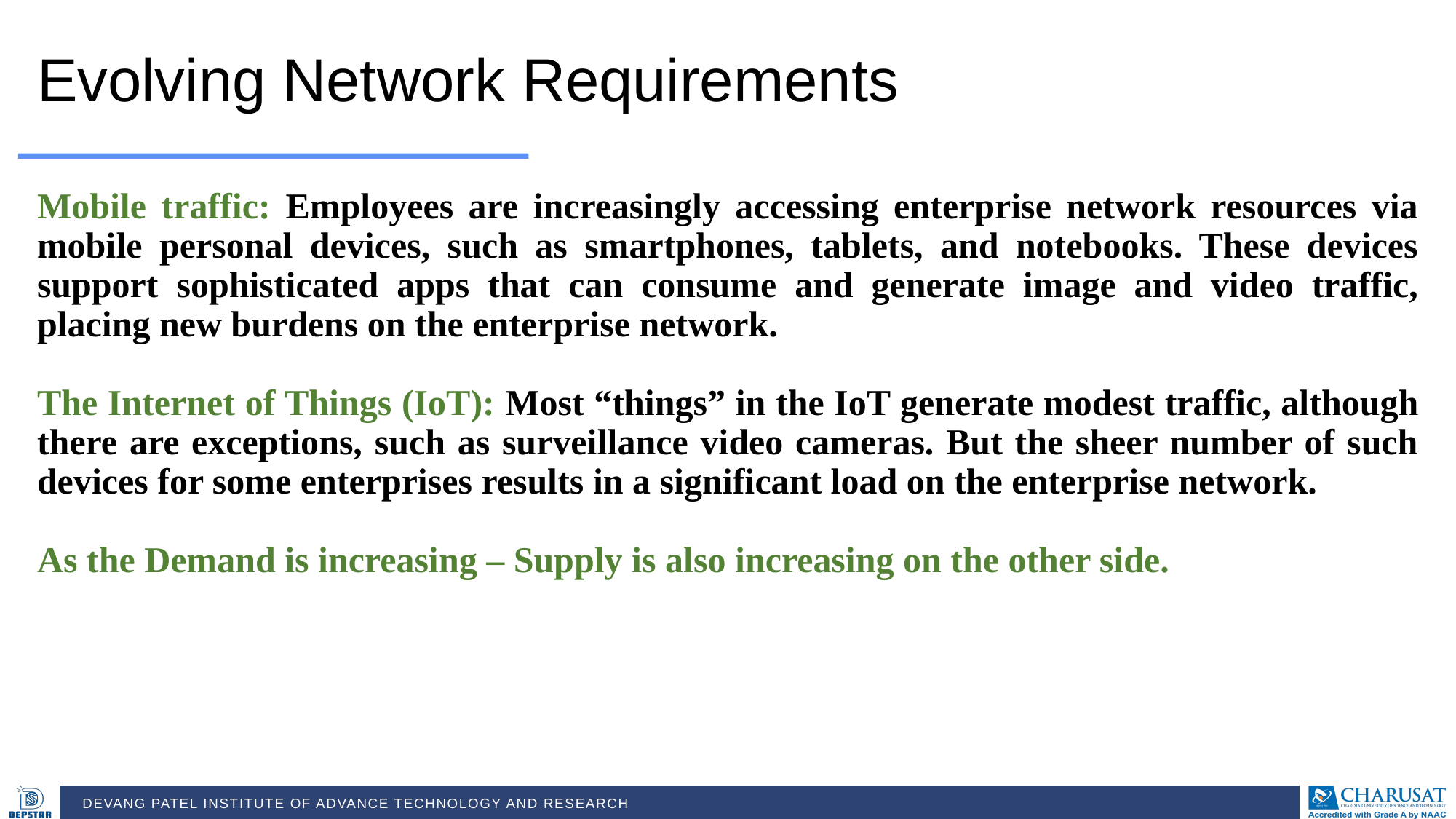

Evolving Network Requirements

Mobile traffic: Employees are increasingly accessing enterprise network resources via mobile personal devices, such as smartphones, tablets, and notebooks. These devices support sophisticated apps that can consume and generate image and video traffic, placing new burdens on the enterprise network.
The Internet of Things (IoT): Most “things” in the IoT generate modest traffic, although there are exceptions, such as surveillance video cameras. But the sheer number of such devices for some enterprises results in a significant load on the enterprise network.

As the Demand is increasing – Supply is also increasing on the other side.